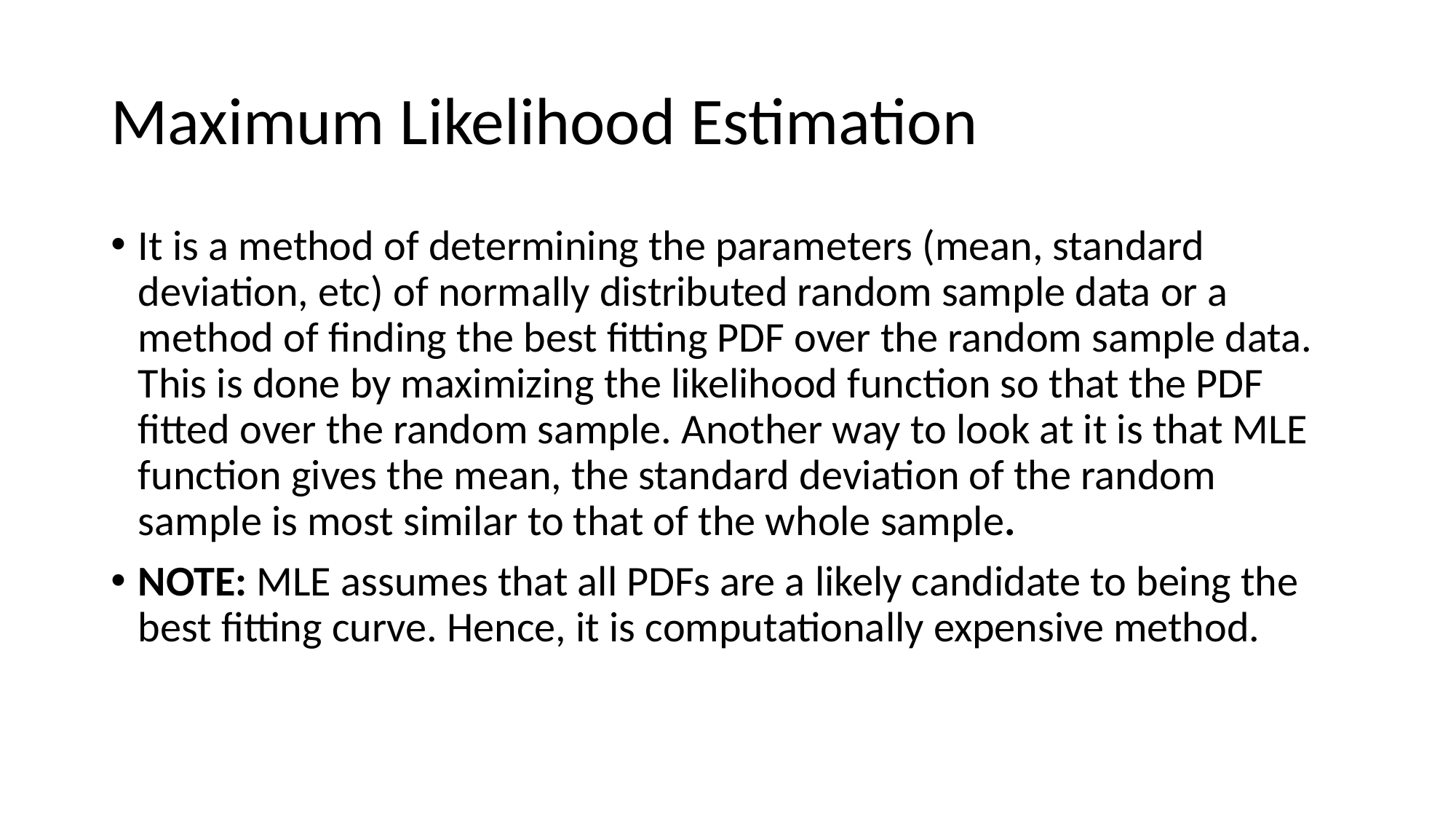

# Maximum Likelihood Estimation
It is a method of determining the parameters (mean, standard deviation, etc) of normally distributed random sample data or a method of finding the best fitting PDF over the random sample data. This is done by maximizing the likelihood function so that the PDF fitted over the random sample. Another way to look at it is that MLE function gives the mean, the standard deviation of the random sample is most similar to that of the whole sample.
NOTE: MLE assumes that all PDFs are a likely candidate to being the best fitting curve. Hence, it is computationally expensive method.